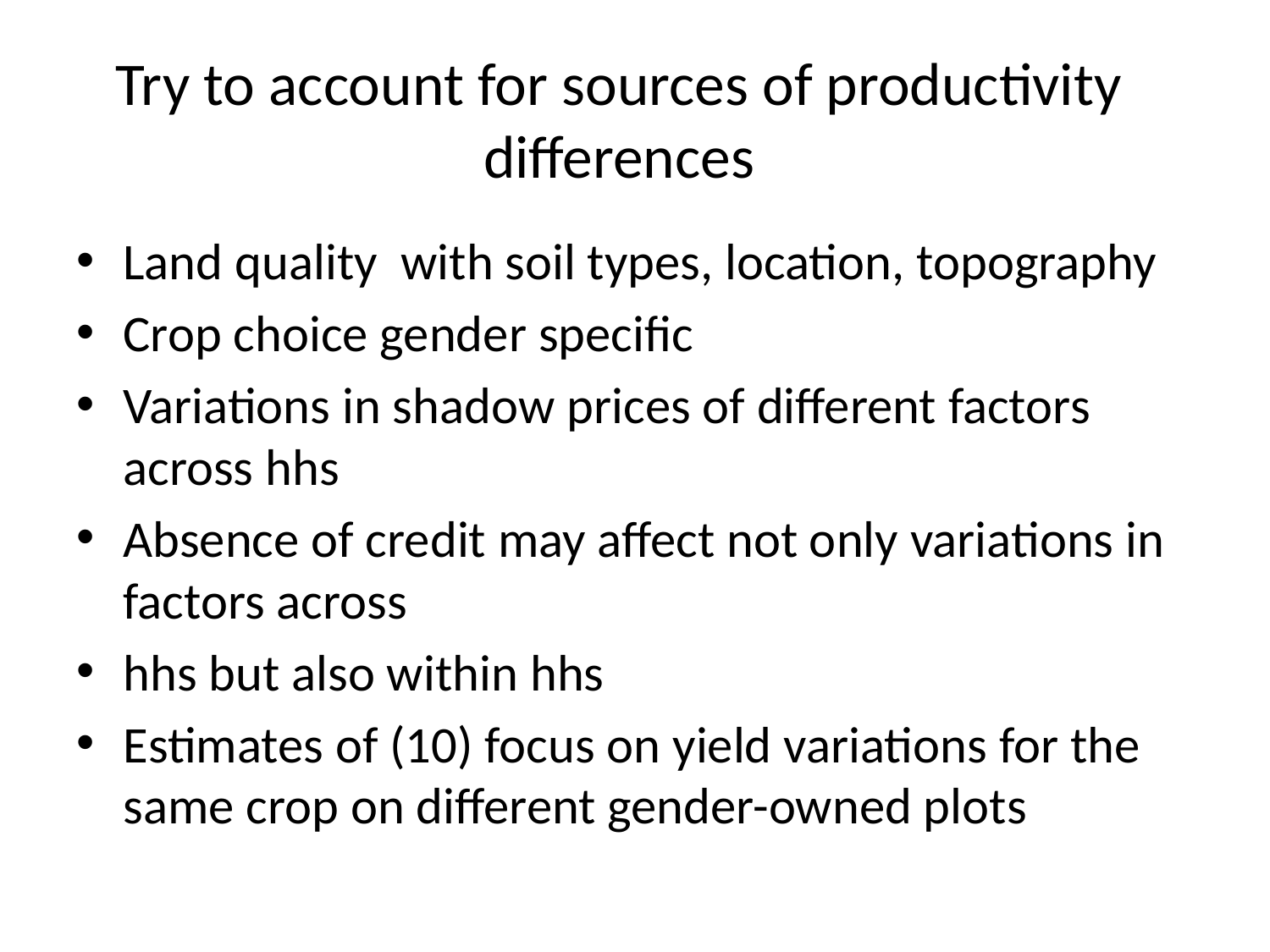

# Try to account for sources of productivity differences
Land quality  with soil types, location, topography
Crop choice gender specific
Variations in shadow prices of different factors across hhs
Absence of credit may affect not only variations in factors across
hhs but also within hhs
Estimates of (10) focus on yield variations for the same crop on different gender-owned plots